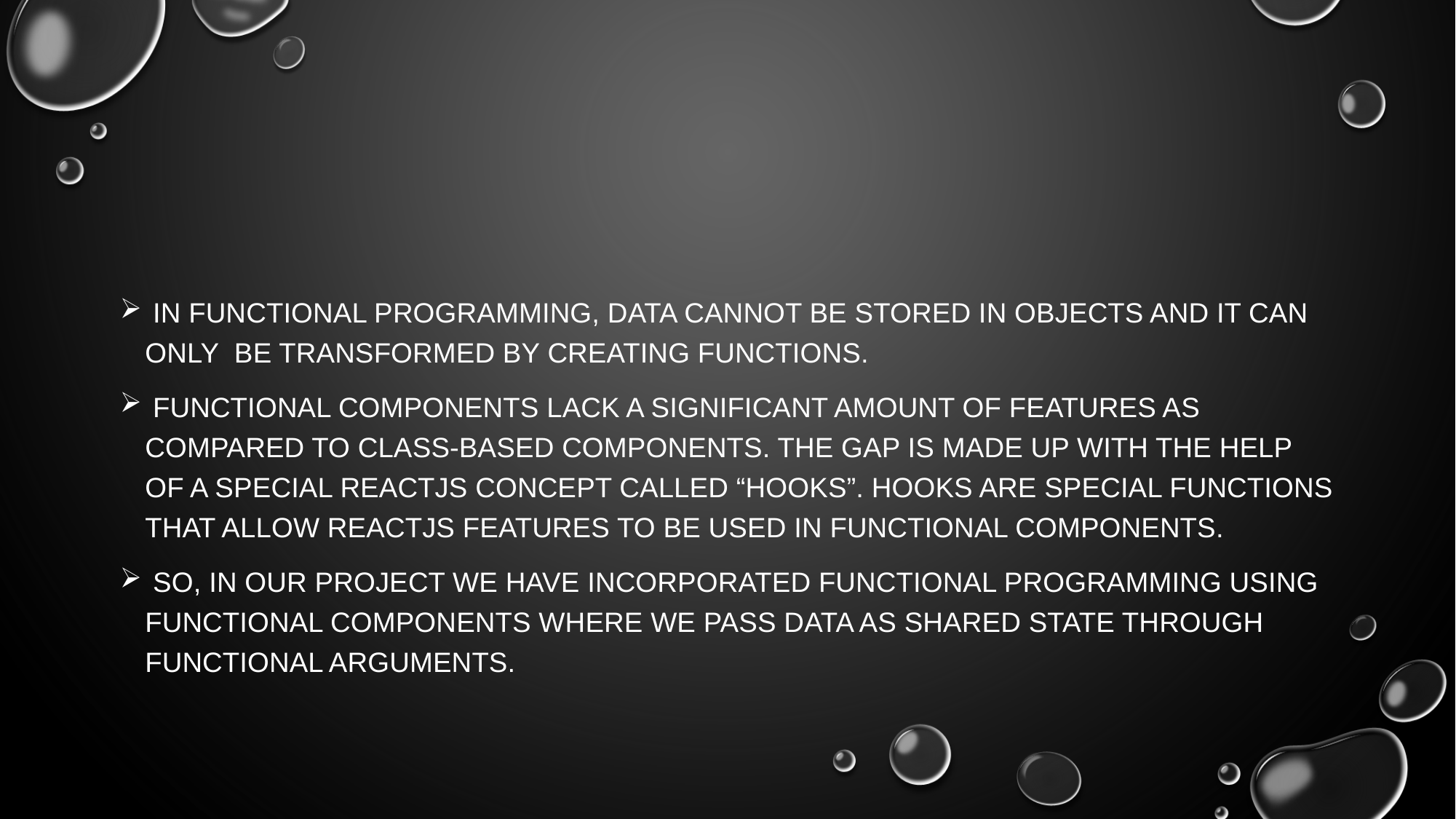

#
 In functional programming, data cannot be stored in objects and it can only  be transformed by creating functions.
 Functional components lack a significant amount of features as compared to class-based components. The gap is made up with the help of a special ReactJS concept called “hooks”. Hooks are special functions that allow ReactJS features to be used in functional components.
 So, in our project we have incorporated functional programming using functional components where we pass data as shared state through functional arguments.